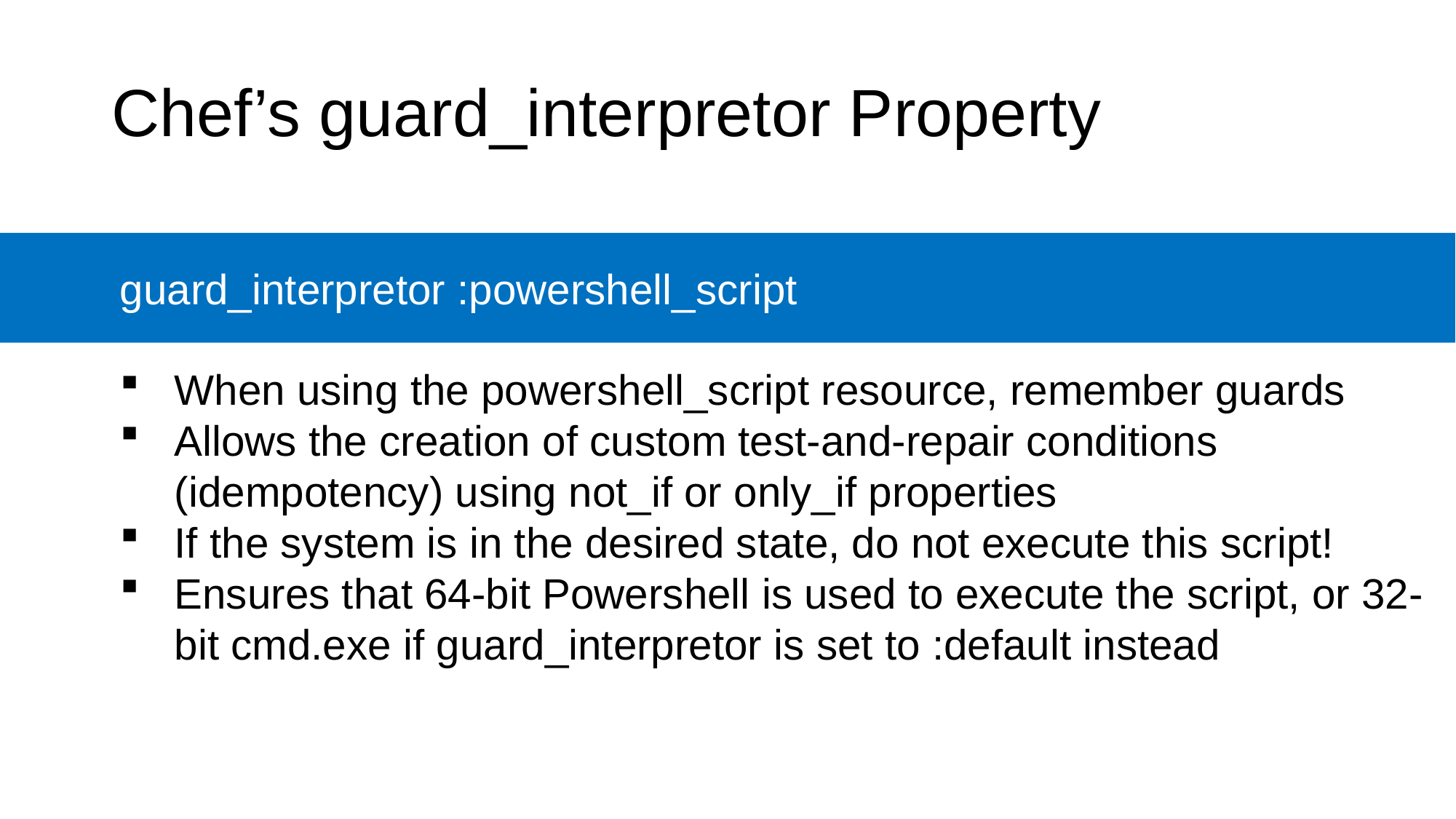

Chef’s guard_interpretor Property
	guard_interpretor :powershell_script

When using the powershell_script resource, remember guards
Allows the creation of custom test-and-repair conditions (idempotency) using not_if or only_if properties
If the system is in the desired state, do not execute this script!
Ensures that 64-bit Powershell is used to execute the script, or 32-bit cmd.exe if guard_interpretor is set to :default instead